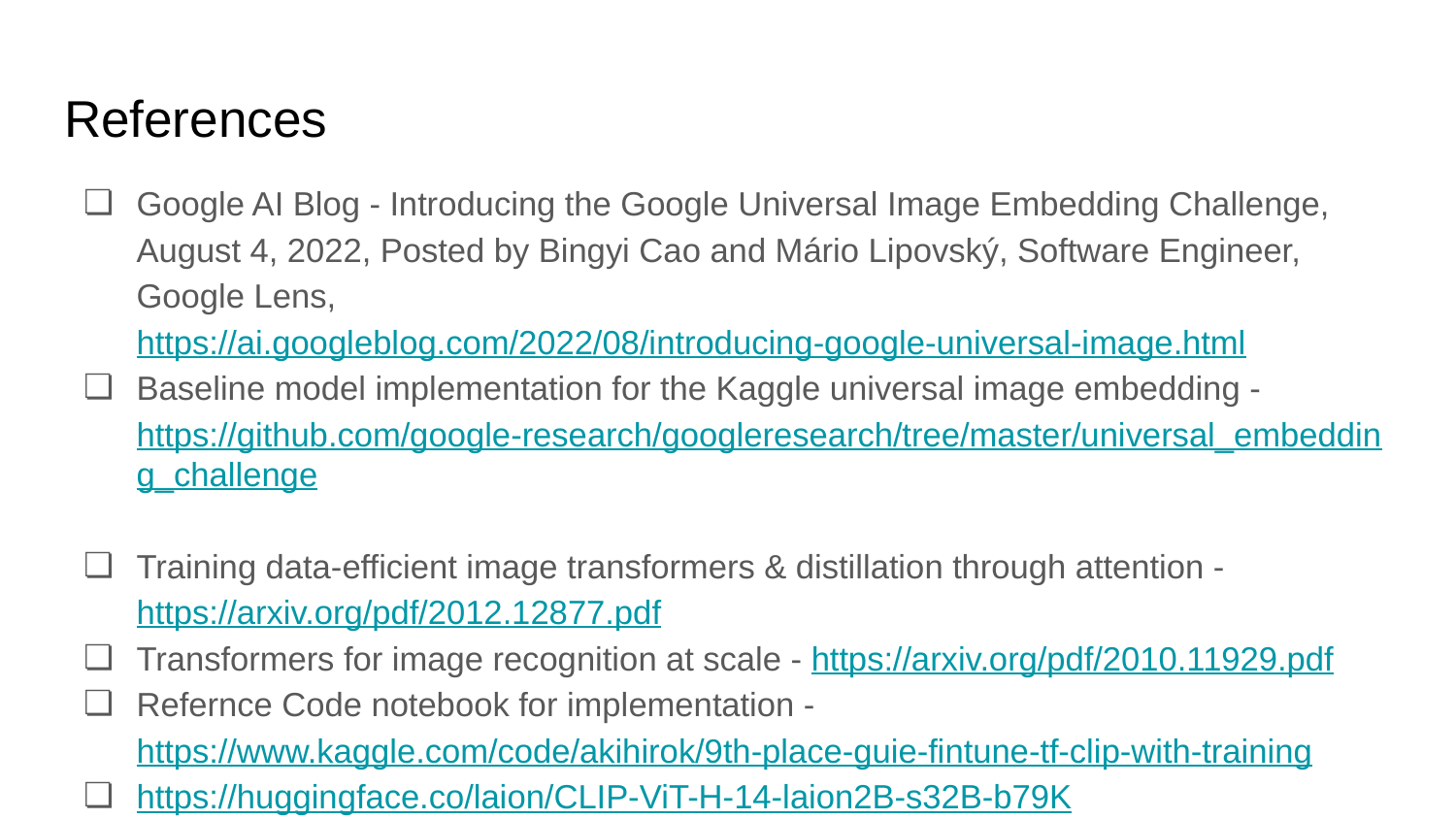

# References
Google AI Blog - Introducing the Google Universal Image Embedding Challenge, August 4, 2022, Posted by Bingyi Cao and Mário Lipovský, Software Engineer, Google Lens, https://ai.googleblog.com/2022/08/introducing-google-universal-image.html
Baseline model implementation for the Kaggle universal image embedding - https://github.com/google-research/googleresearch/tree/master/universal_embedding_challenge
Training data-efficient image transformers & distillation through attention - https://arxiv.org/pdf/2012.12877.pdf
Transformers for image recognition at scale - https://arxiv.org/pdf/2010.11929.pdf
Refernce Code notebook for implementation - https://www.kaggle.com/code/akihirok/9th-place-guie-fintune-tf-clip-with-training
https://huggingface.co/laion/CLIP-ViT-H-14-laion2B-s32B-b79K